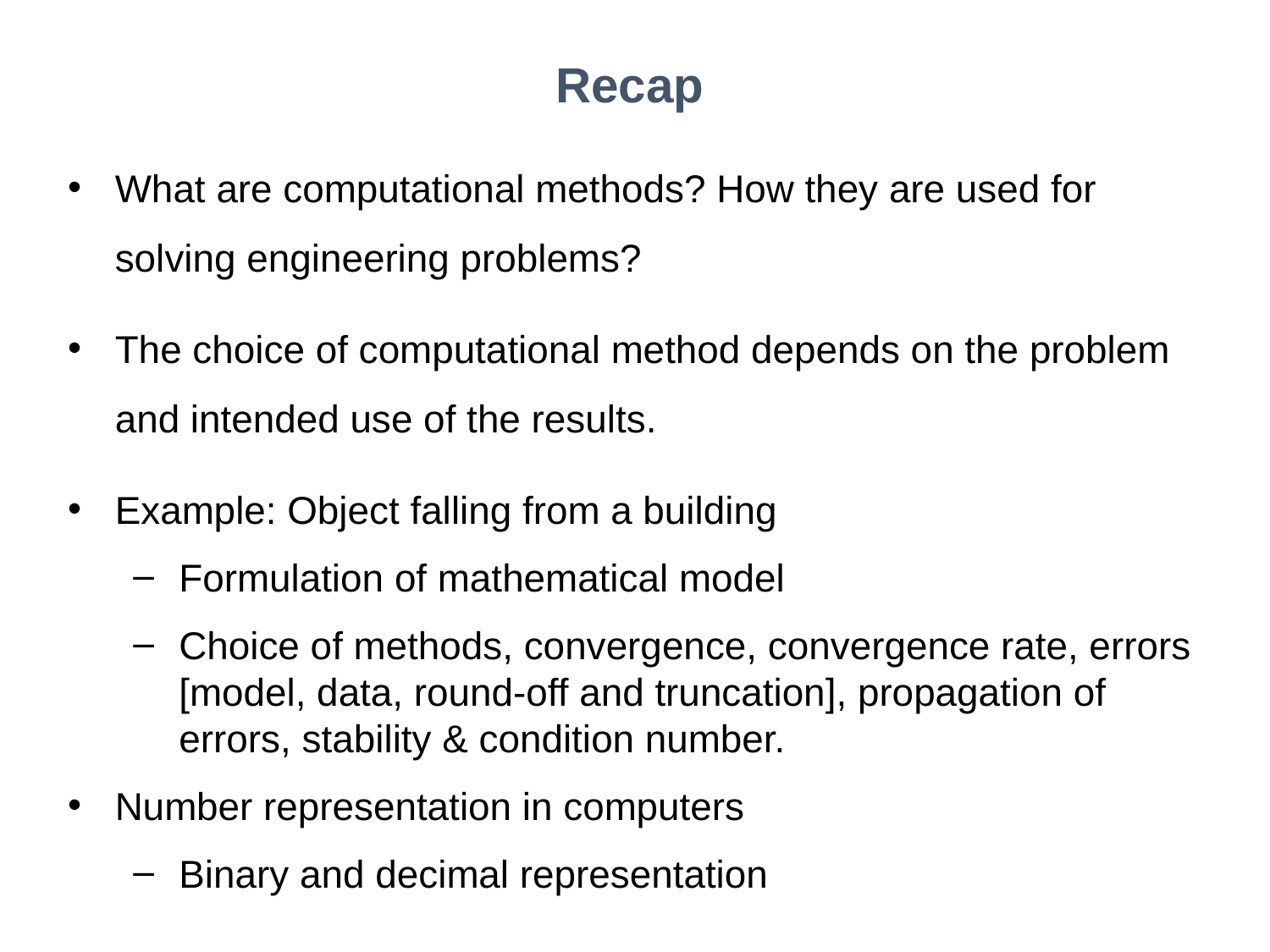

Recap
What are computational methods? How they are used for solving engineering problems?
The choice of computational method depends on the problem and intended use of the results.
Example: Object falling from a building
Formulation of mathematical model
Choice of methods, convergence, convergence rate, errors [model, data, round-off and truncation], propagation of errors, stability & condition number.
Number representation in computers
Binary and decimal representation